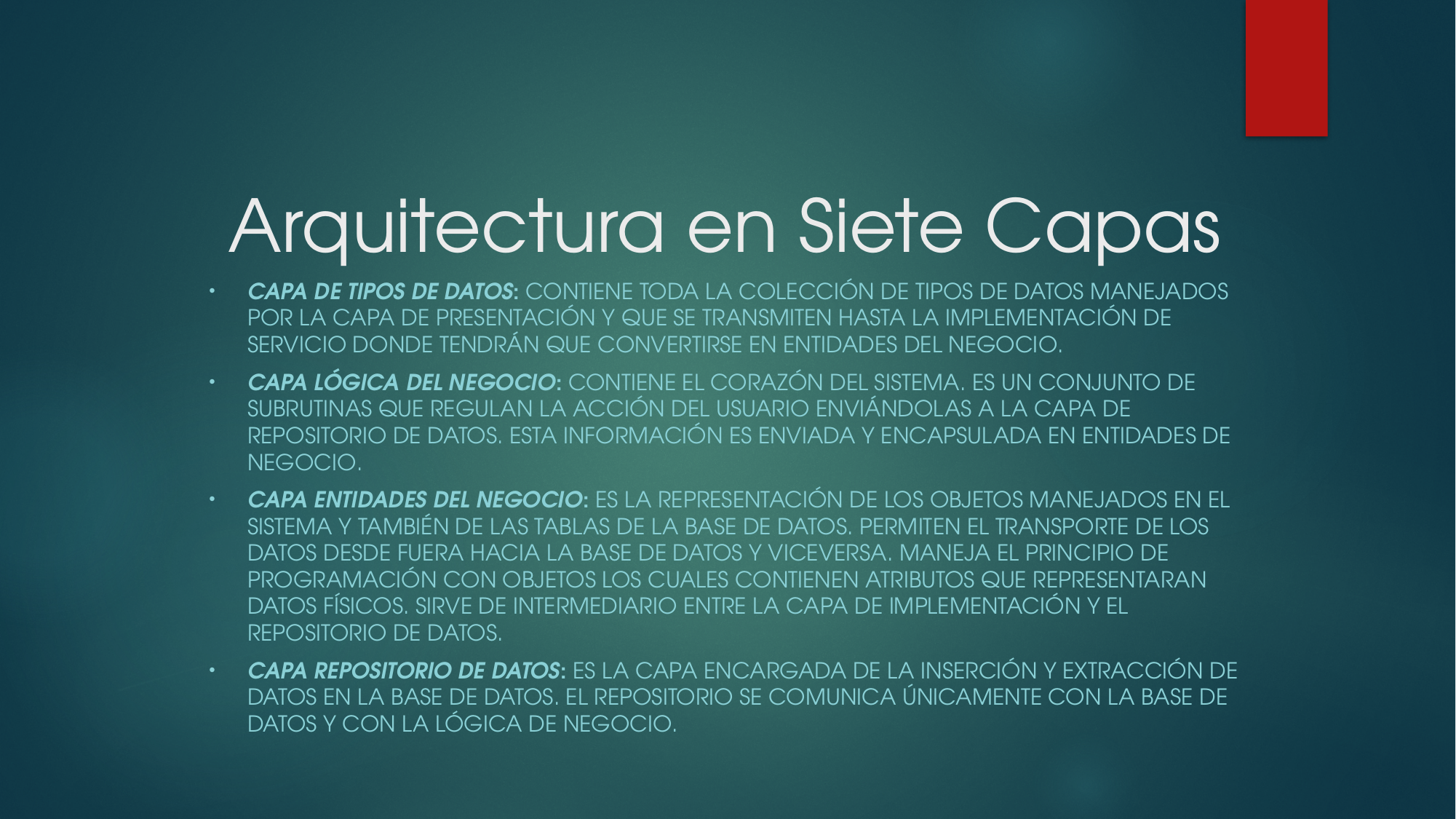

# Arquitectura en Siete Capas
Capa de Tipos de Datos: Contiene toda la colección de tipos de datos manejados por la capa de presentación y que se transmiten hasta la implementación de servicio donde tendrán que convertirse en entidades del negocio.
Capa Lógica del Negocio: Contiene el corazón del sistema. Es un conjunto de subrutinas que regulan la acción del usuario enviándolas a la capa de repositorio de datos. Esta información es enviada y encapsulada en entidades de negocio.
Capa Entidades del Negocio: Es la representación de los objetos manejados en el sistema y también de las tablas de la base de datos. Permiten el transporte de los datos desde fuera hacia la base de datos y viceversa. Maneja el principio de programación con objetos los cuales contienen atributos que representaran datos físicos. Sirve de intermediario entre la capa de implementación y el repositorio de datos.
Capa Repositorio de Datos: Es la capa encargada de la inserción y extracción de datos en la base de datos. El repositorio se comunica únicamente con la base de datos y con la lógica de negocio.